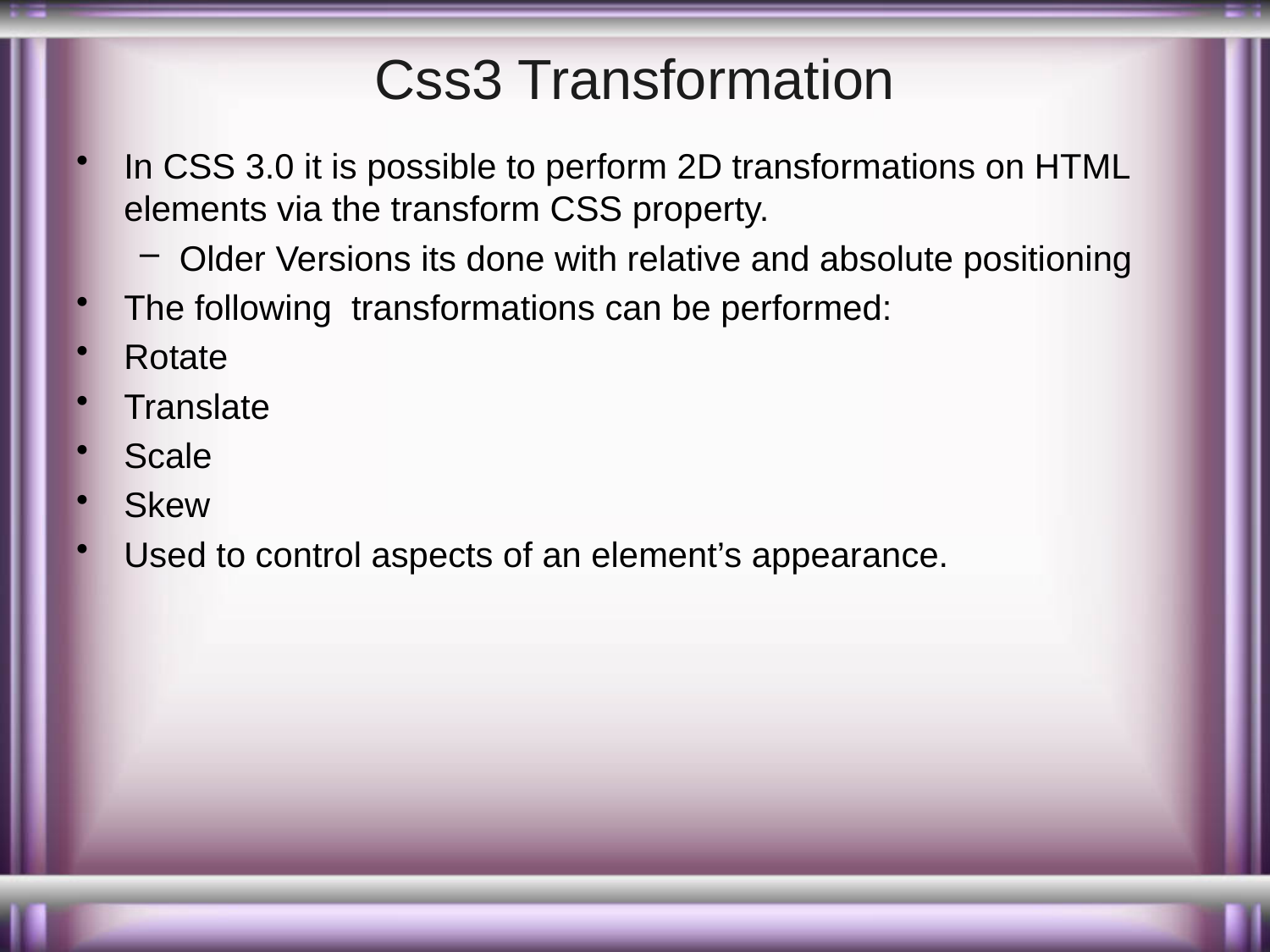

# Css3 Transformation
In CSS 3.0 it is possible to perform 2D transformations on HTML elements via the transform CSS property.
Older Versions its done with relative and absolute positioning
The following  transformations can be performed:
Rotate
Translate
Scale
Skew
Used to control aspects of an element’s appearance.